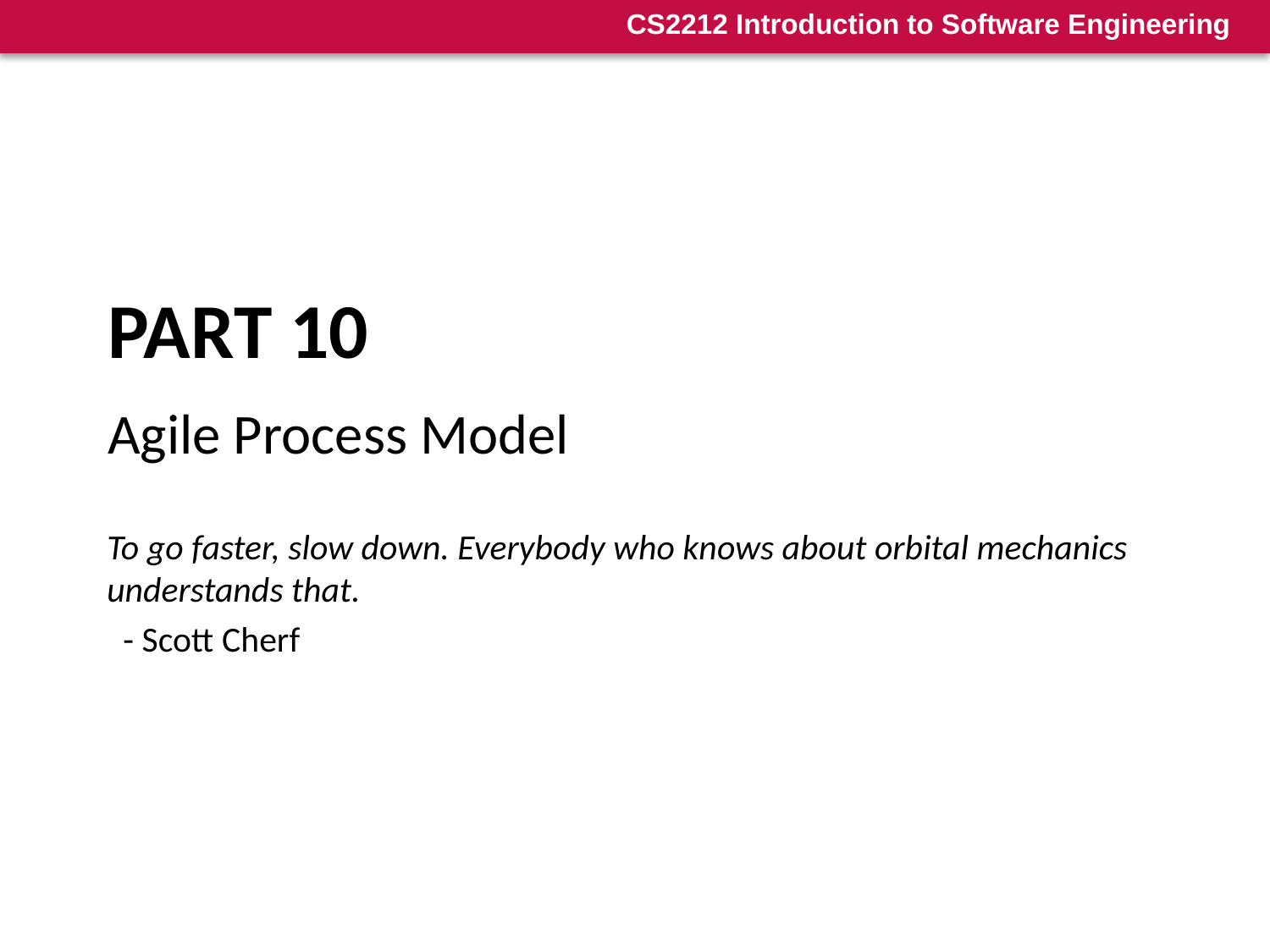

# Part 10
Agile Process Model
To go faster, slow down. Everybody who knows about orbital mechanics understands that.
  - Scott Cherf